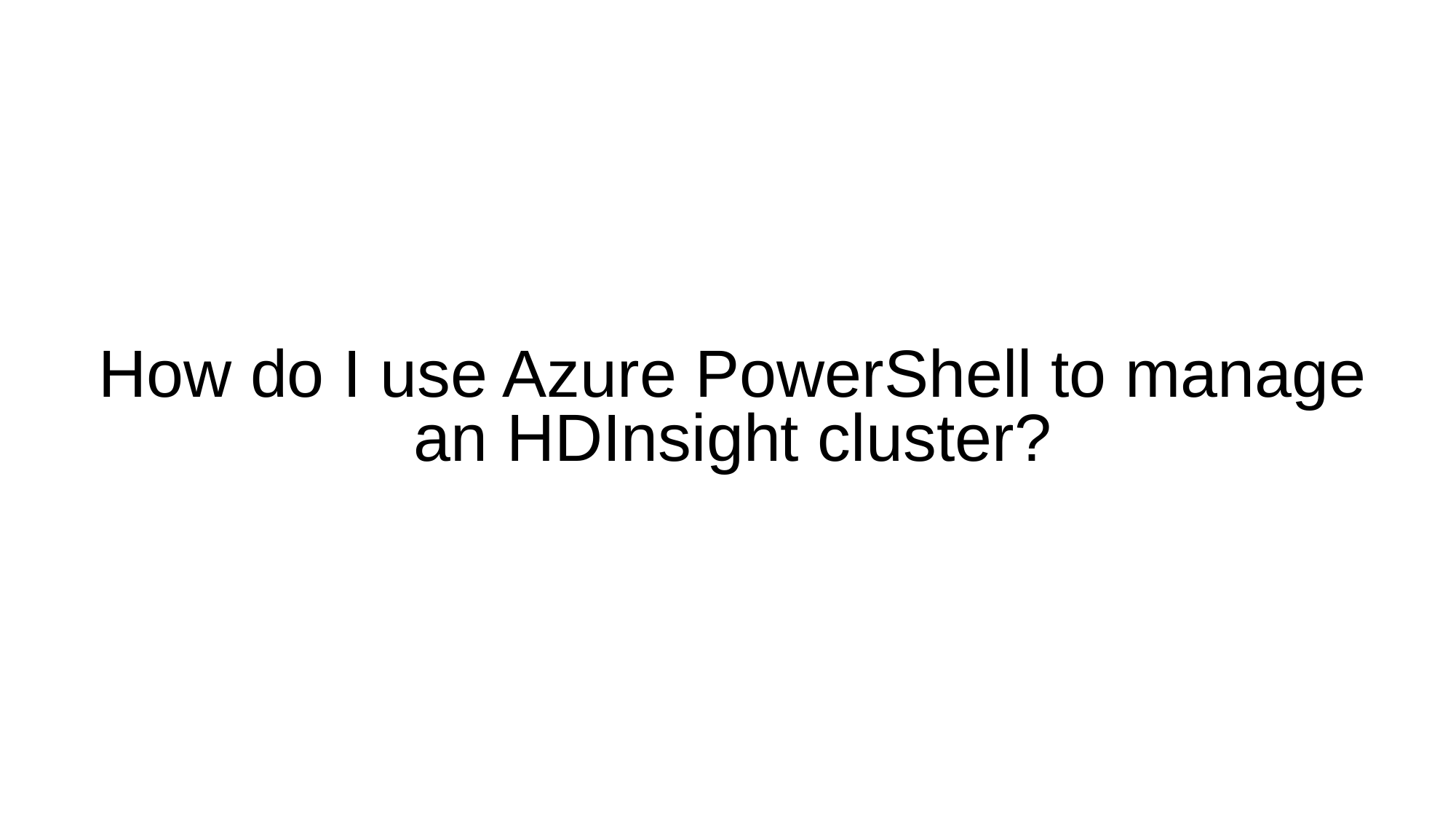

How do I use Azure PowerShell to manage an HDInsight cluster?